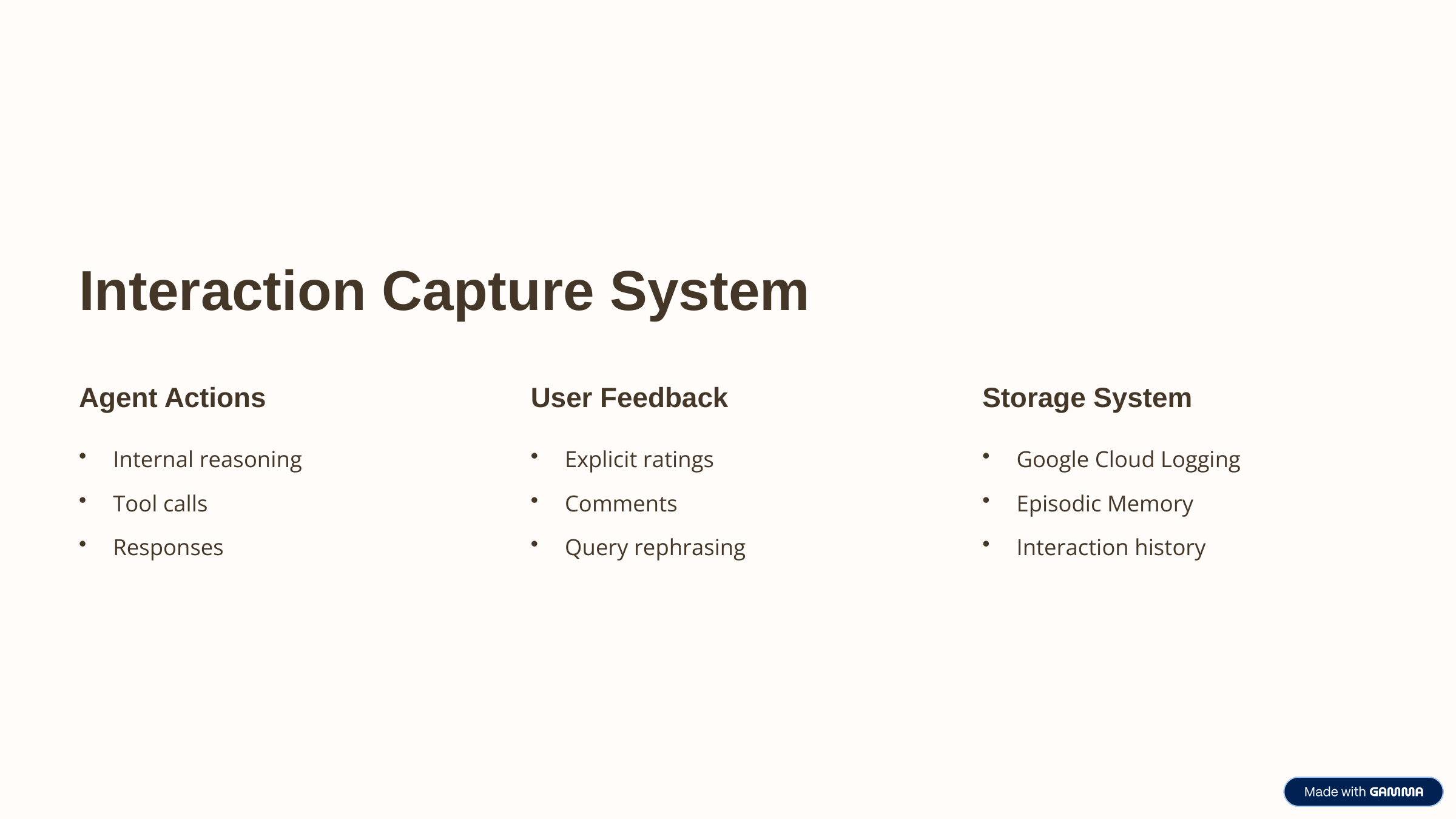

Interaction Capture System
Agent Actions
User Feedback
Storage System
Internal reasoning
Explicit ratings
Google Cloud Logging
Tool calls
Comments
Episodic Memory
Responses
Query rephrasing
Interaction history